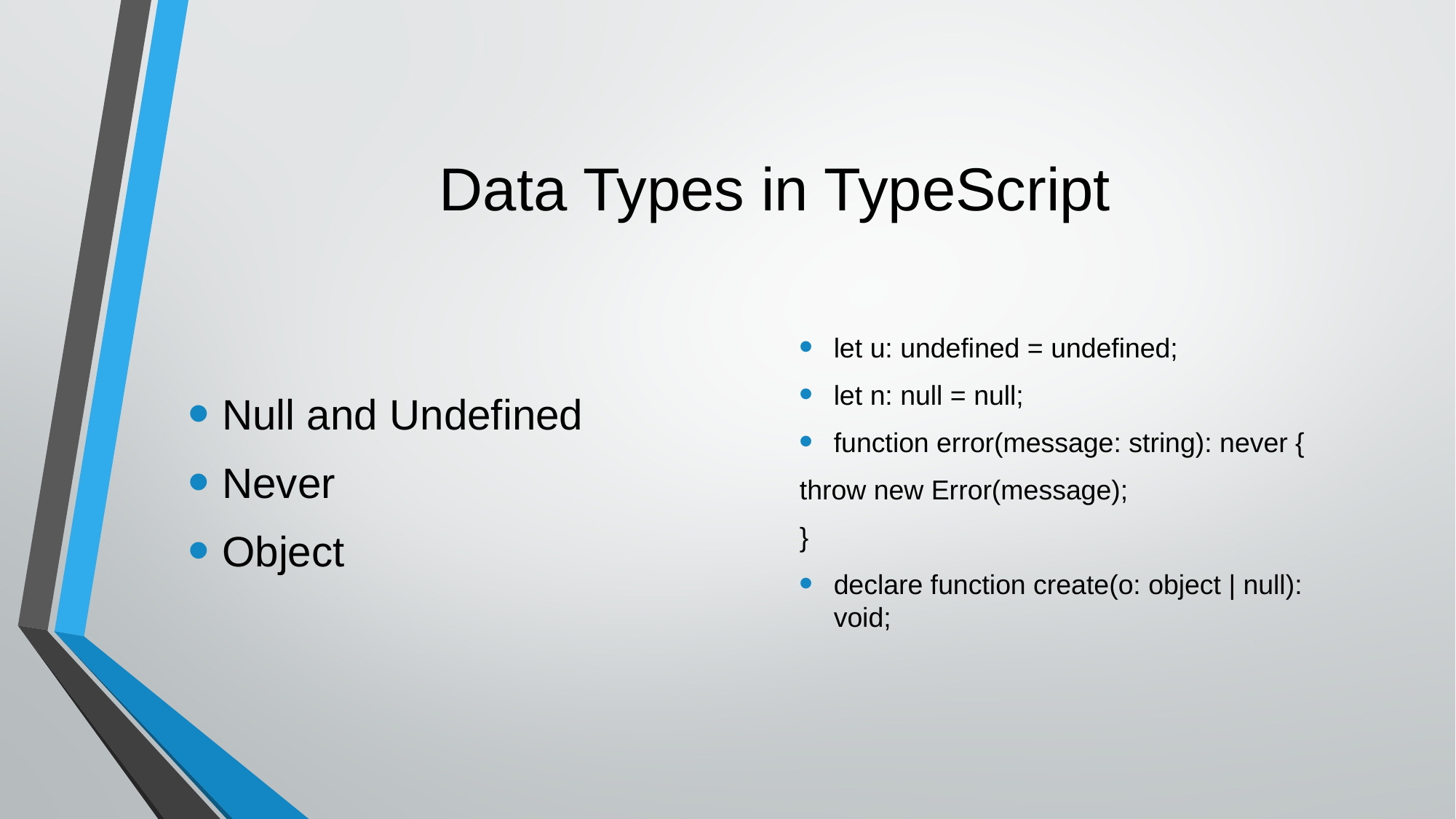

# Data Types in TypeScript
Null and Undefined
Never
Object

let u: undefined = undefined;
let n: null = null;
function error(message: string): never {
throw new Error(message);
}
declare function create(o: object | null): void;